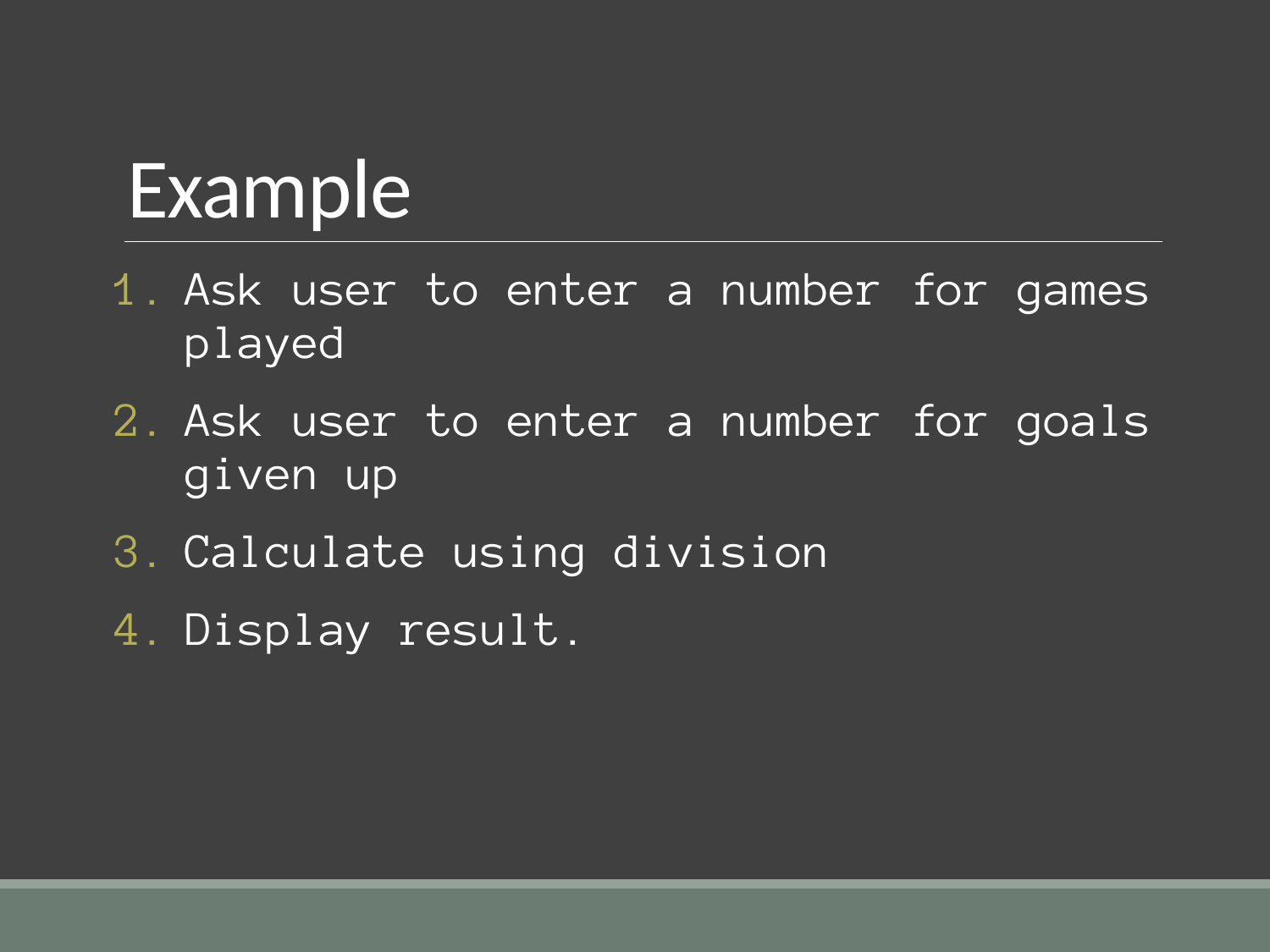

# Example
Ask user to enter a number for games played
Ask user to enter a number for goals given up
Calculate using division
Display result.